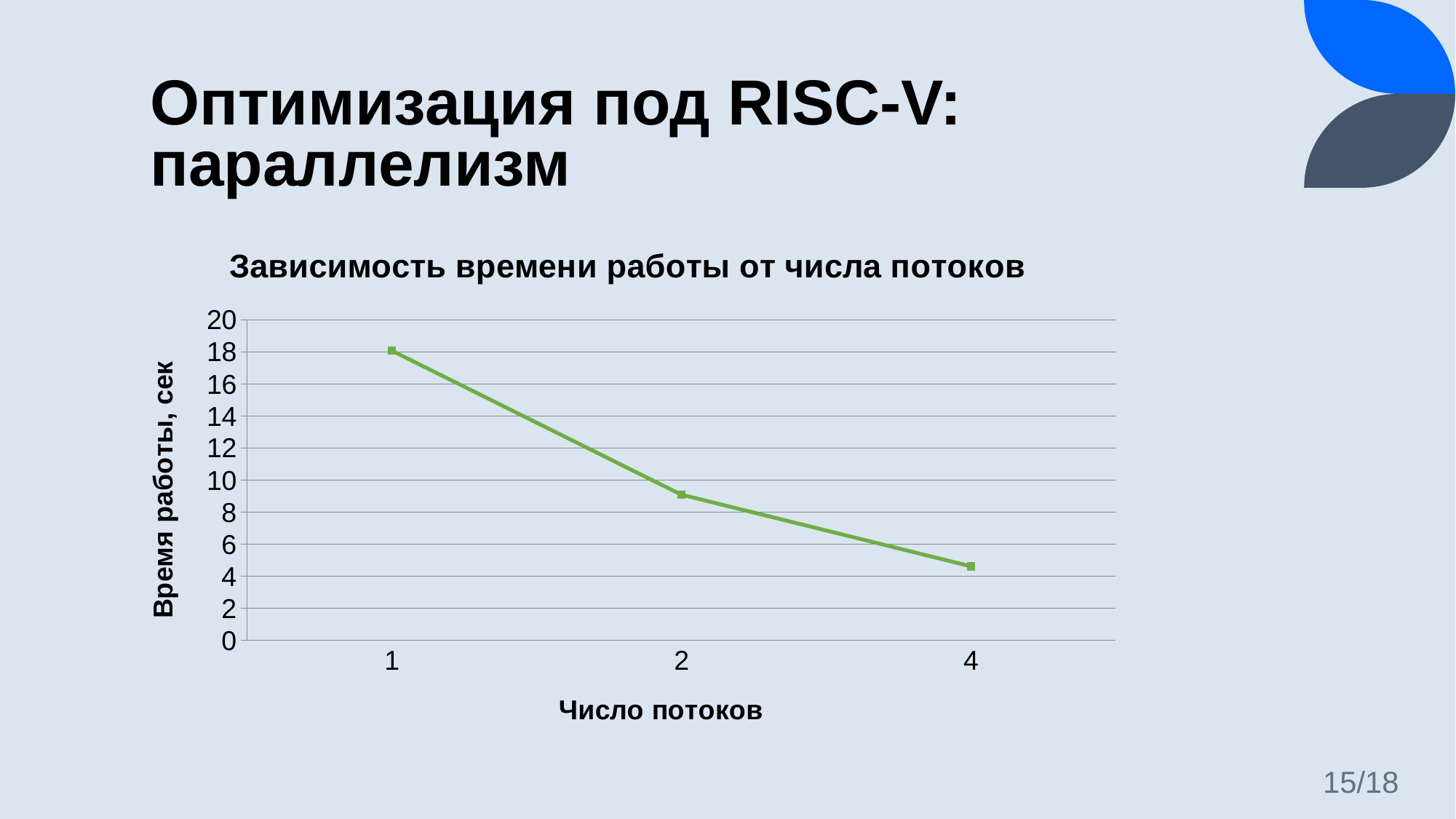

# Оптимизация под RISC-V: параллелизм

### Chart: Зависимость времени работы от числа потоков

| Category |  |
|---|---|
| 1 | 18.088319999999996 |
| 2 | 9.102636000000002 |
| 4 | 4.632983999999998 |
15/18